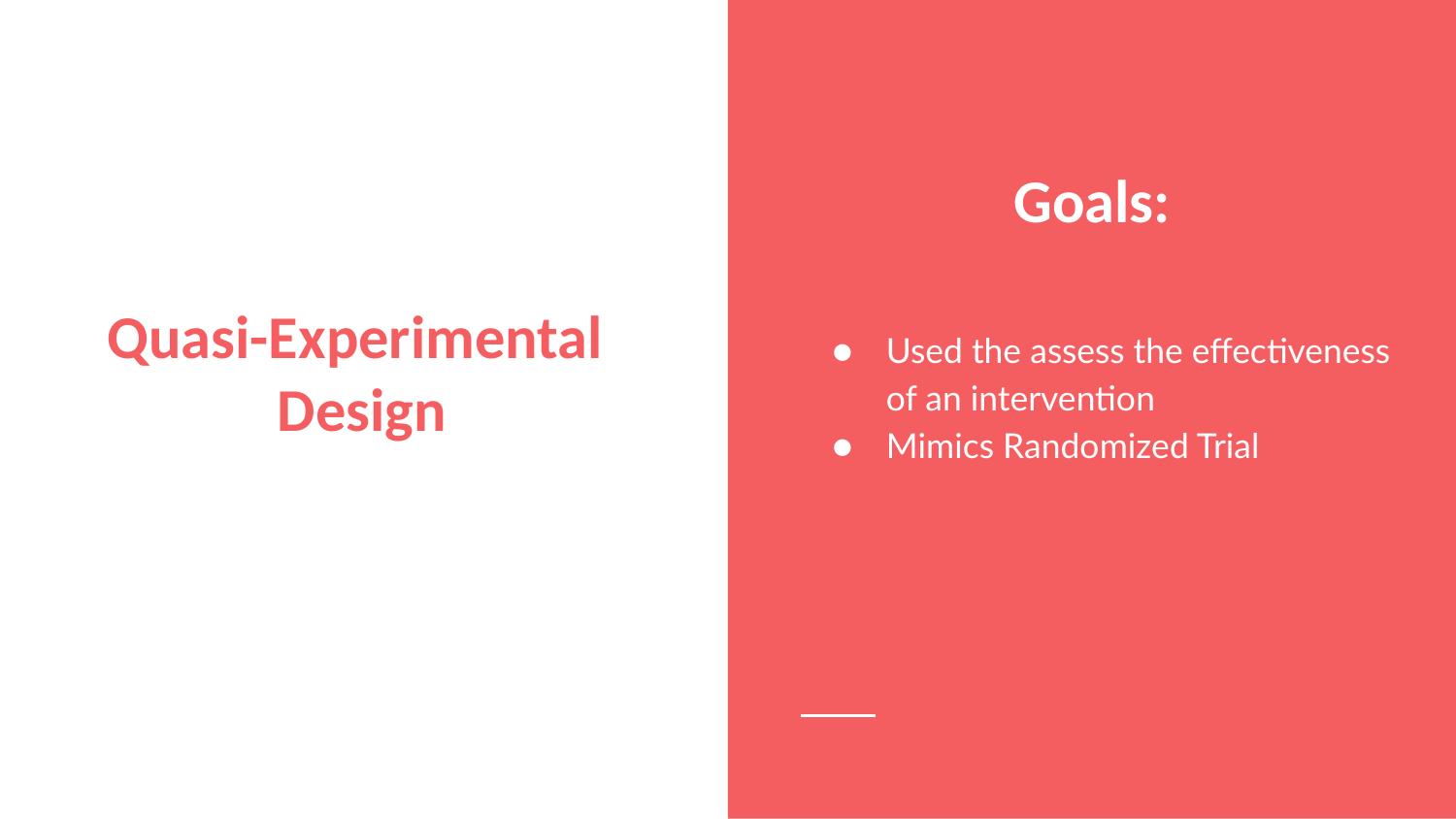

Goals:
# Quasi-Experimental
Design
Used the assess the effectiveness of an intervention
Mimics Randomized Trial